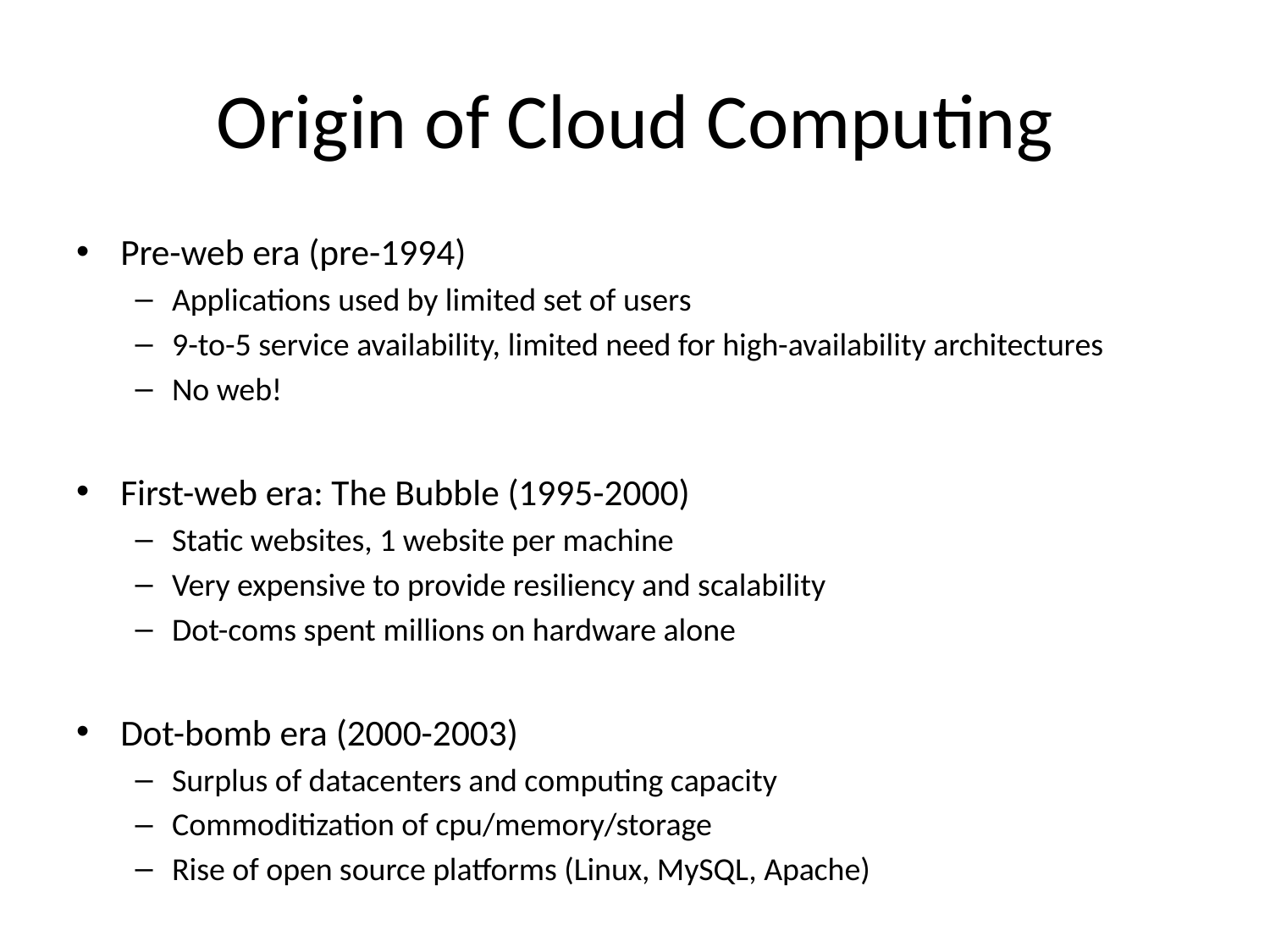

# Origin of Cloud Computing
Pre-web era (pre-1994)
Applications used by limited set of users
9-to-5 service availability, limited need for high-availability architectures
No web!

First-web era: The Bubble (1995-2000)
Static websites, 1 website per machine
Very expensive to provide resiliency and scalability
Dot-coms spent millions on hardware alone

Dot-bomb era (2000-2003)
Surplus of datacenters and computing capacity
Commoditization of cpu/memory/storage
Rise of open source platforms (Linux, MySQL, Apache)